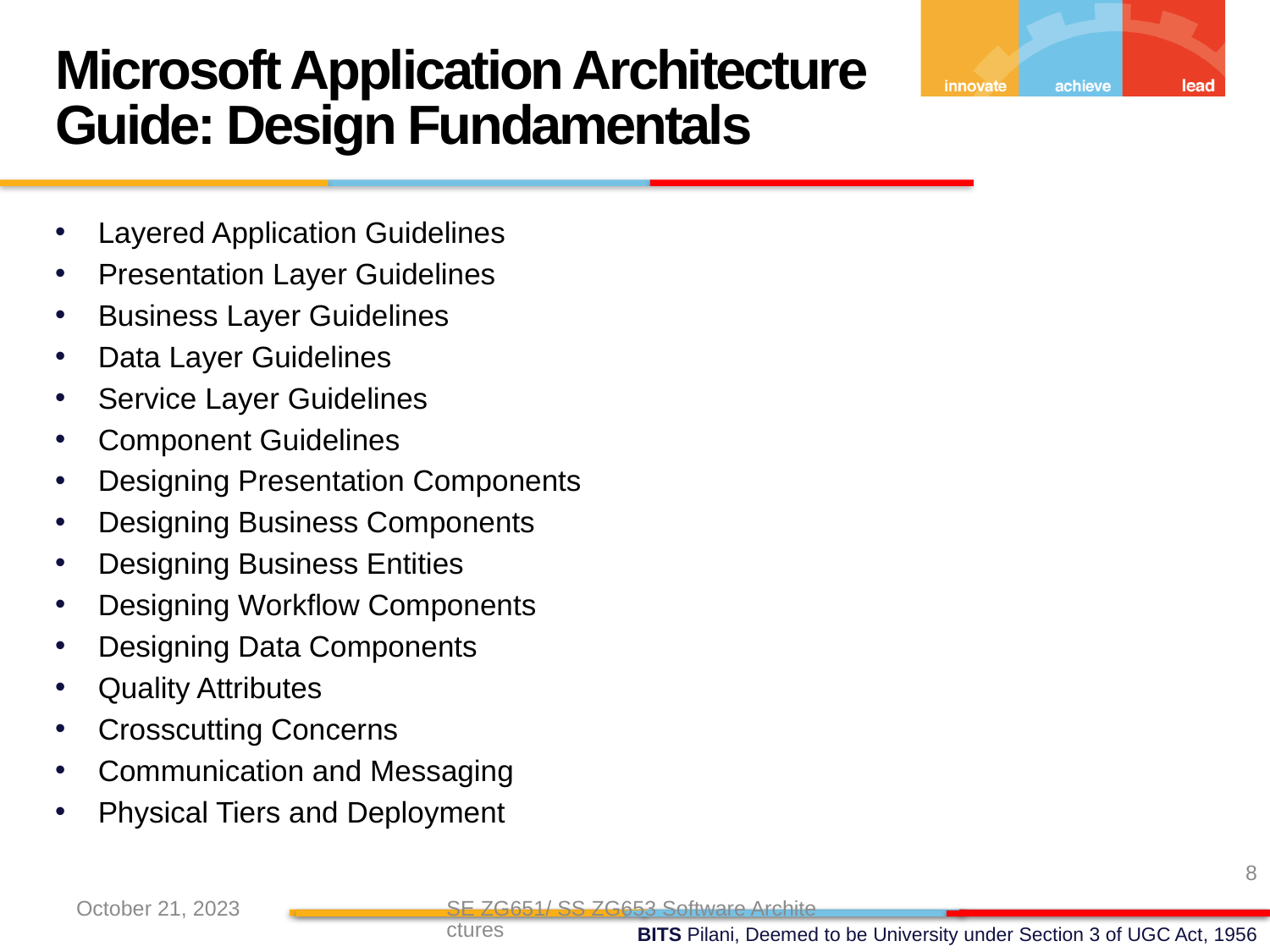

Microsoft Application Architecture Guide: Design Fundamentals
Layered Application Guidelines
Presentation Layer Guidelines
Business Layer Guidelines
Data Layer Guidelines
Service Layer Guidelines
Component Guidelines
Designing Presentation Components
Designing Business Components
Designing Business Entities
Designing Workflow Components
Designing Data Components
Quality Attributes
Crosscutting Concerns
Communication and Messaging
Physical Tiers and Deployment
8
October 21, 2023
SE ZG651/ SS ZG653 Software Architectures